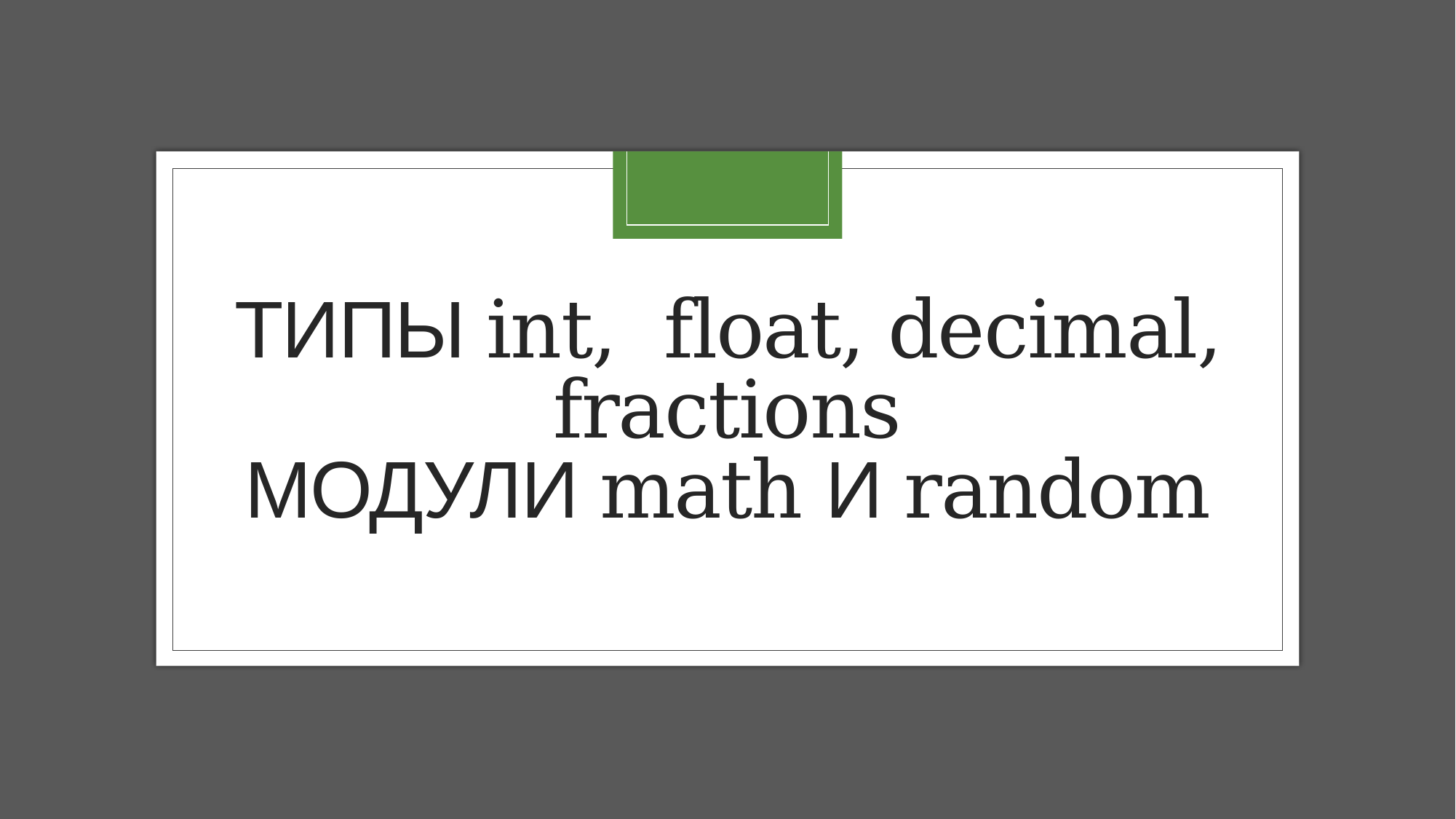

# Типы int,  float, decimal, fractions модули math и random